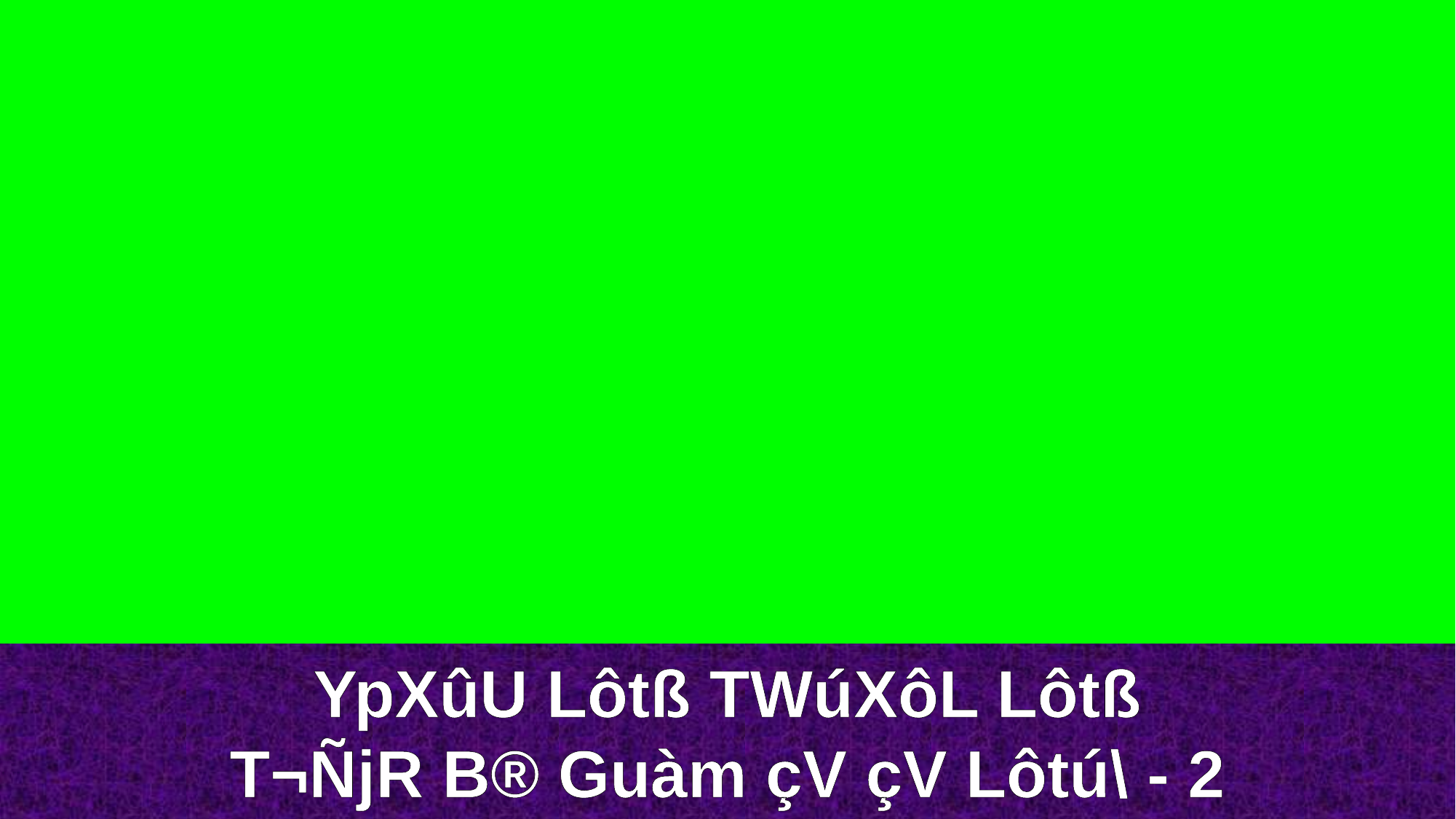

YpXûU Lôtß TWúXôL Lôtß
T¬ÑjR B® Guàm çV çV Lôtú\ - 2